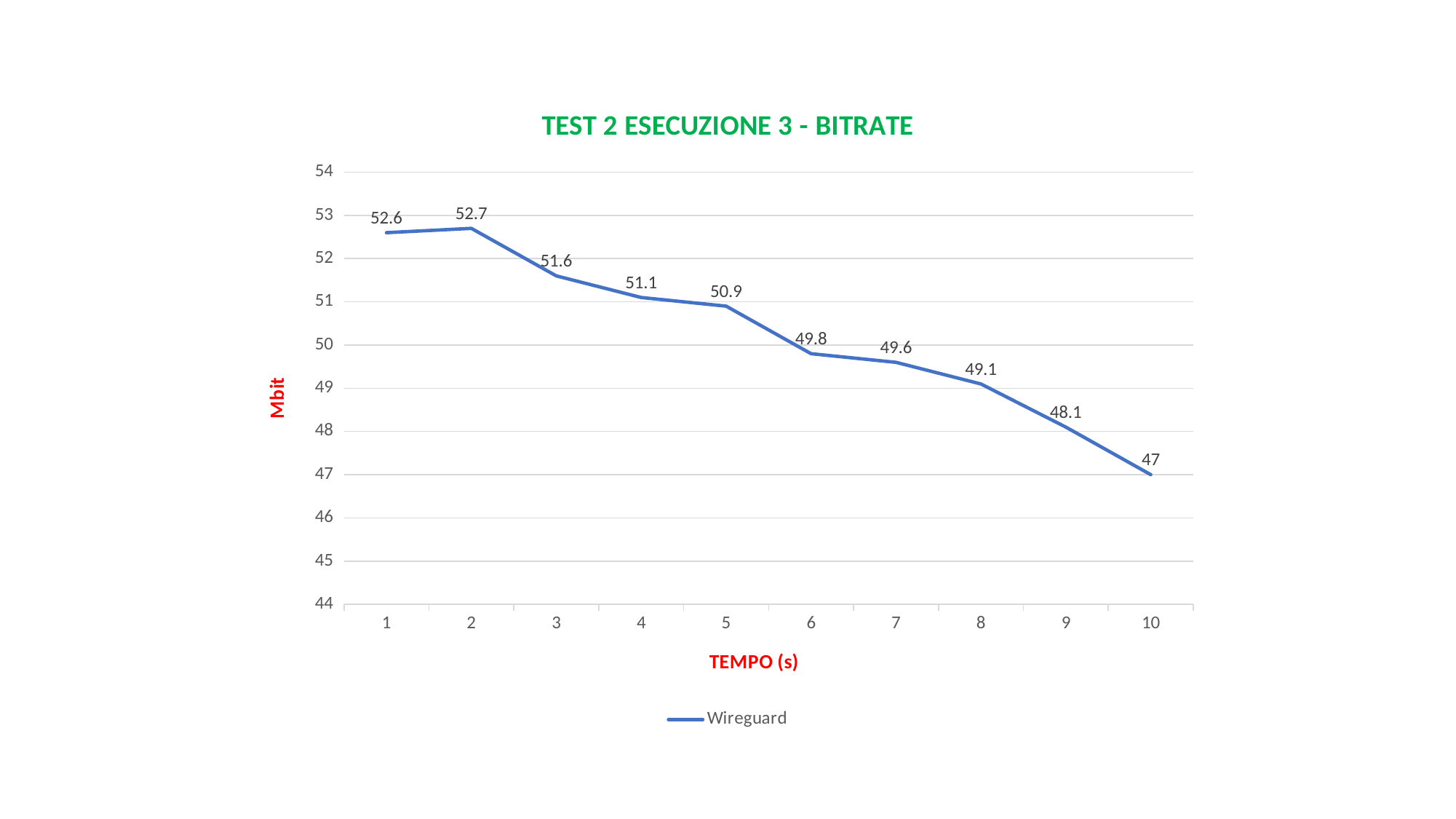

### Chart: TEST 2 ESECUZIONE 3 - BITRATE

| Category | Wireguard |
|---|---|
| 1 | 52.6 |
| 2 | 52.7 |
| 3 | 51.6 |
| 4 | 51.1 |
| 5 | 50.9 |
| 6 | 49.8 |
| 7 | 49.6 |
| 8 | 49.1 |
| 9 | 48.1 |
| 10 | 47.0 |